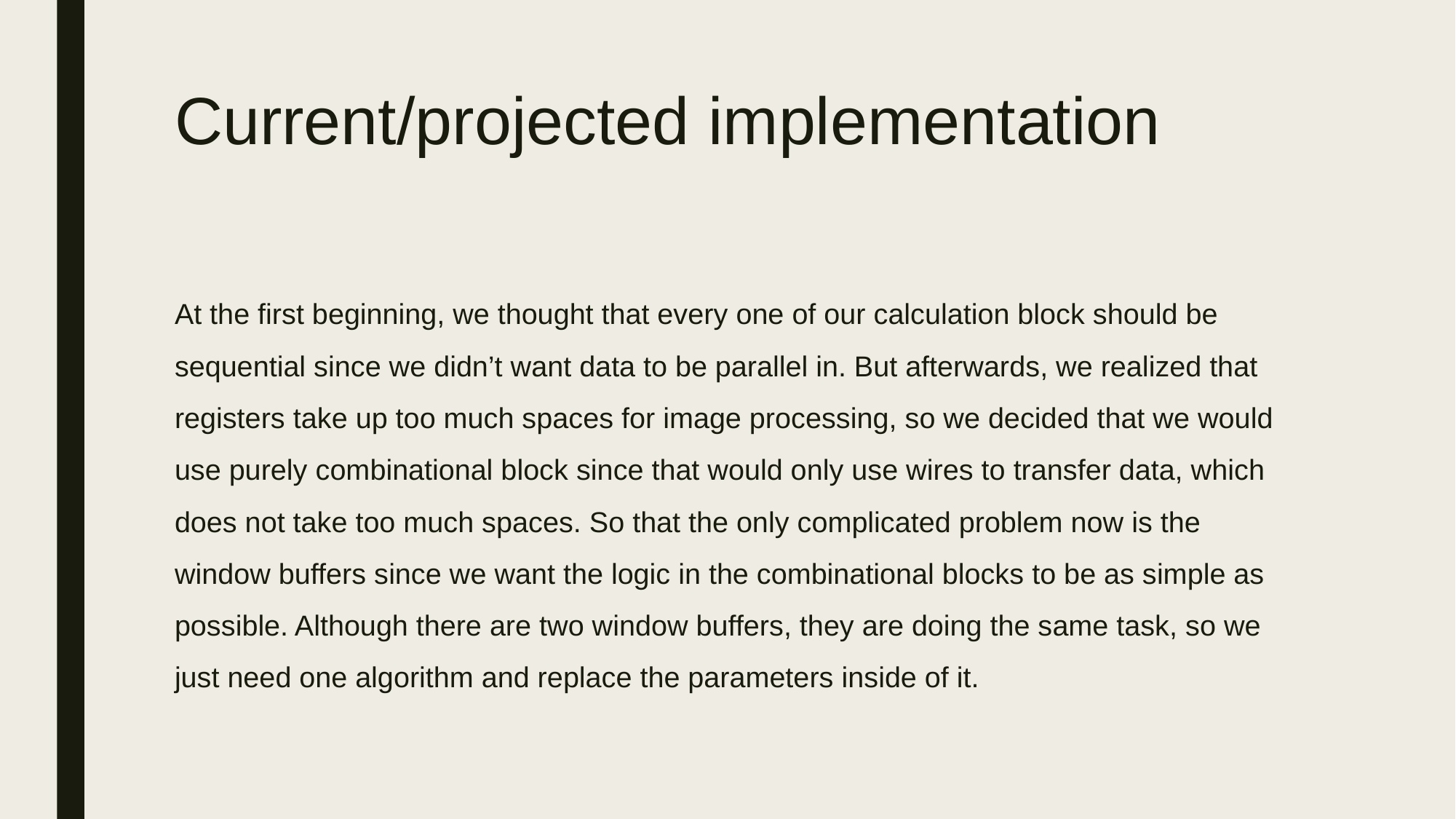

# Current/projected implementation
At the first beginning, we thought that every one of our calculation block should be sequential since we didn’t want data to be parallel in. But afterwards, we realized that registers take up too much spaces for image processing, so we decided that we would use purely combinational block since that would only use wires to transfer data, which does not take too much spaces. So that the only complicated problem now is the window buffers since we want the logic in the combinational blocks to be as simple as possible. Although there are two window buffers, they are doing the same task, so we just need one algorithm and replace the parameters inside of it.